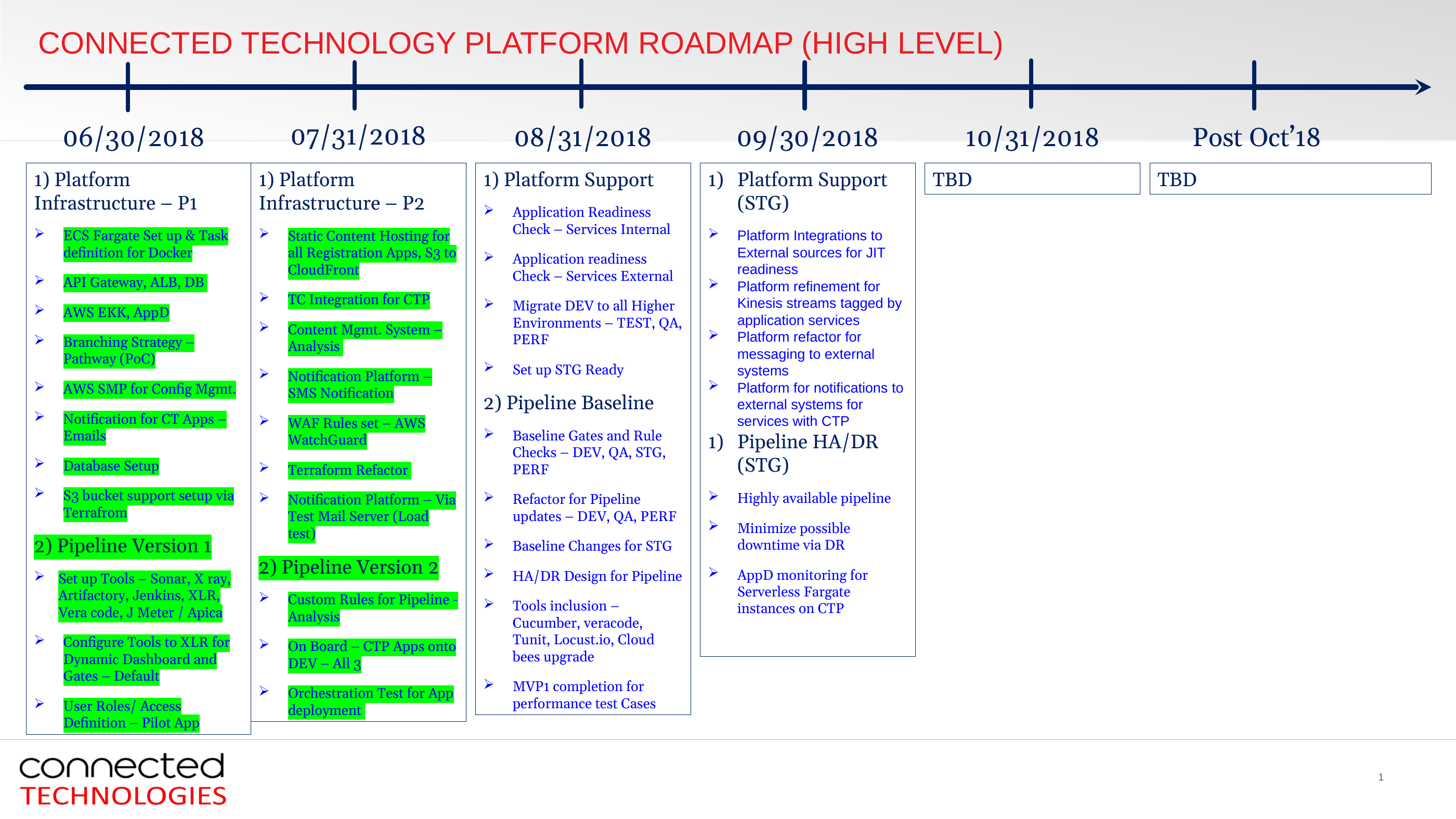

# Connected Technology Platform roadmap (High level)
07/31/2018
Post Oct’18
06/30/2018
08/31/2018
09/30/2018
10/31/2018
1) Platform Infrastructure – P1
ECS Fargate Set up & Task definition for Docker
API Gateway, ALB, DB
AWS EKK, AppD
Branching Strategy – Pathway (PoC)
AWS SMP for Config Mgmt.
Notification for CT Apps – Emails
Database Setup
S3 bucket support setup via Terrafrom
2) Pipeline Version 1
Set up Tools – Sonar, X ray, Artifactory, Jenkins, XLR, Vera code, J Meter / Apica
Configure Tools to XLR for Dynamic Dashboard and Gates – Default
User Roles/ Access Definition – Pilot App
1) Platform Support
Application Readiness Check – Services Internal
Application readiness Check – Services External
Migrate DEV to all Higher Environments – TEST, QA, PERF
Set up STG Ready
2) Pipeline Baseline
Baseline Gates and Rule Checks – DEV, QA, STG, PERF
Refactor for Pipeline updates – DEV, QA, PERF
Baseline Changes for STG
HA/DR Design for Pipeline
Tools inclusion – Cucumber, veracode, Tunit, Locust.io, Cloud bees upgrade
MVP1 completion for performance test Cases
Platform Support (STG)
Platform Integrations to External sources for JIT readiness
Platform refinement for Kinesis streams tagged by application services
Platform refactor for messaging to external systems
Platform for notifications to external systems for services with CTP
Pipeline HA/DR (STG)
Highly available pipeline
Minimize possible downtime via DR
AppD monitoring for Serverless Fargate instances on CTP

TBD
1) Platform Infrastructure – P2
Static Content Hosting for all Registration Apps, S3 to CloudFront
TC Integration for CTP
Content Mgmt. System – Analysis
Notification Platform – SMS Notification
WAF Rules set – AWS WatchGuard
Terraform Refactor
Notification Platform – Via Test Mail Server (Load test)
2) Pipeline Version 2
Custom Rules for Pipeline - Analysis
On Board – CTP Apps onto DEV – All 3
Orchestration Test for App deployment
TBD